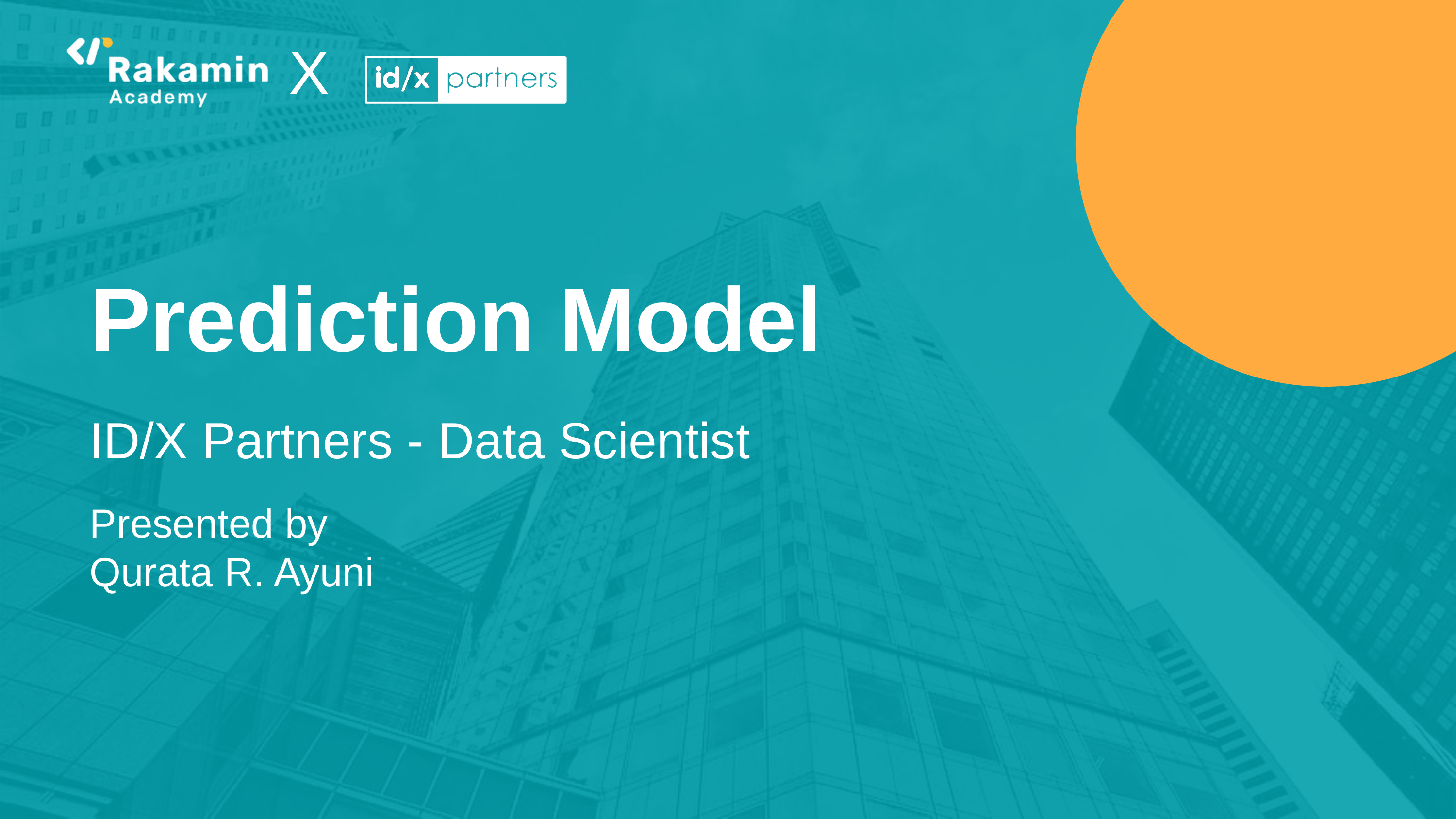

X

Prediction Model
ID/X Partners - Data Scientist
Presented by
Qurata R. Ayuni